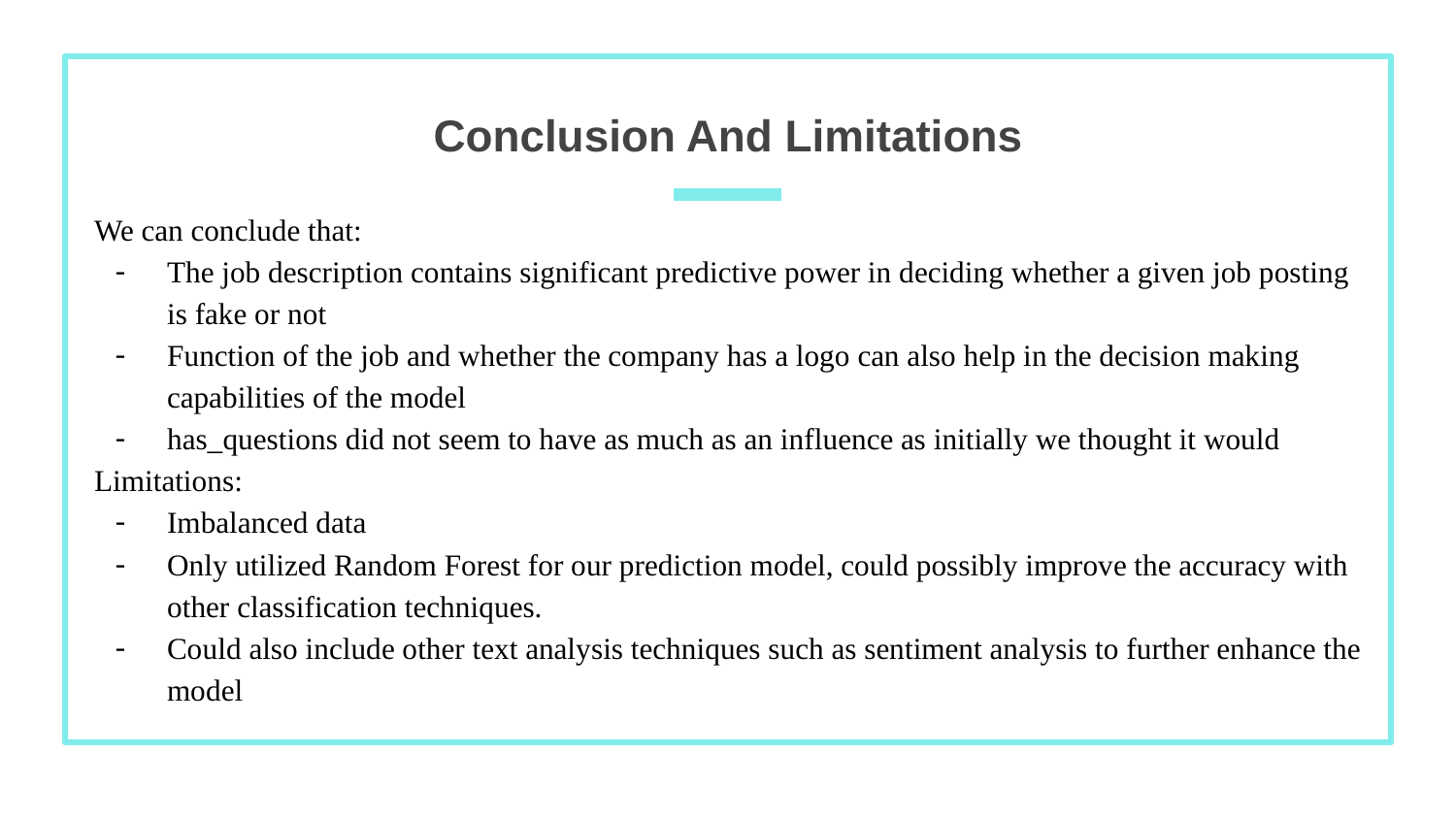

# Conclusion And Limitations
We can conclude that:
The job description contains significant predictive power in deciding whether a given job posting is fake or not
Function of the job and whether the company has a logo can also help in the decision making capabilities of the model
has_questions did not seem to have as much as an influence as initially we thought it would
Limitations:
Imbalanced data
Only utilized Random Forest for our prediction model, could possibly improve the accuracy with other classification techniques.
Could also include other text analysis techniques such as sentiment analysis to further enhance the model